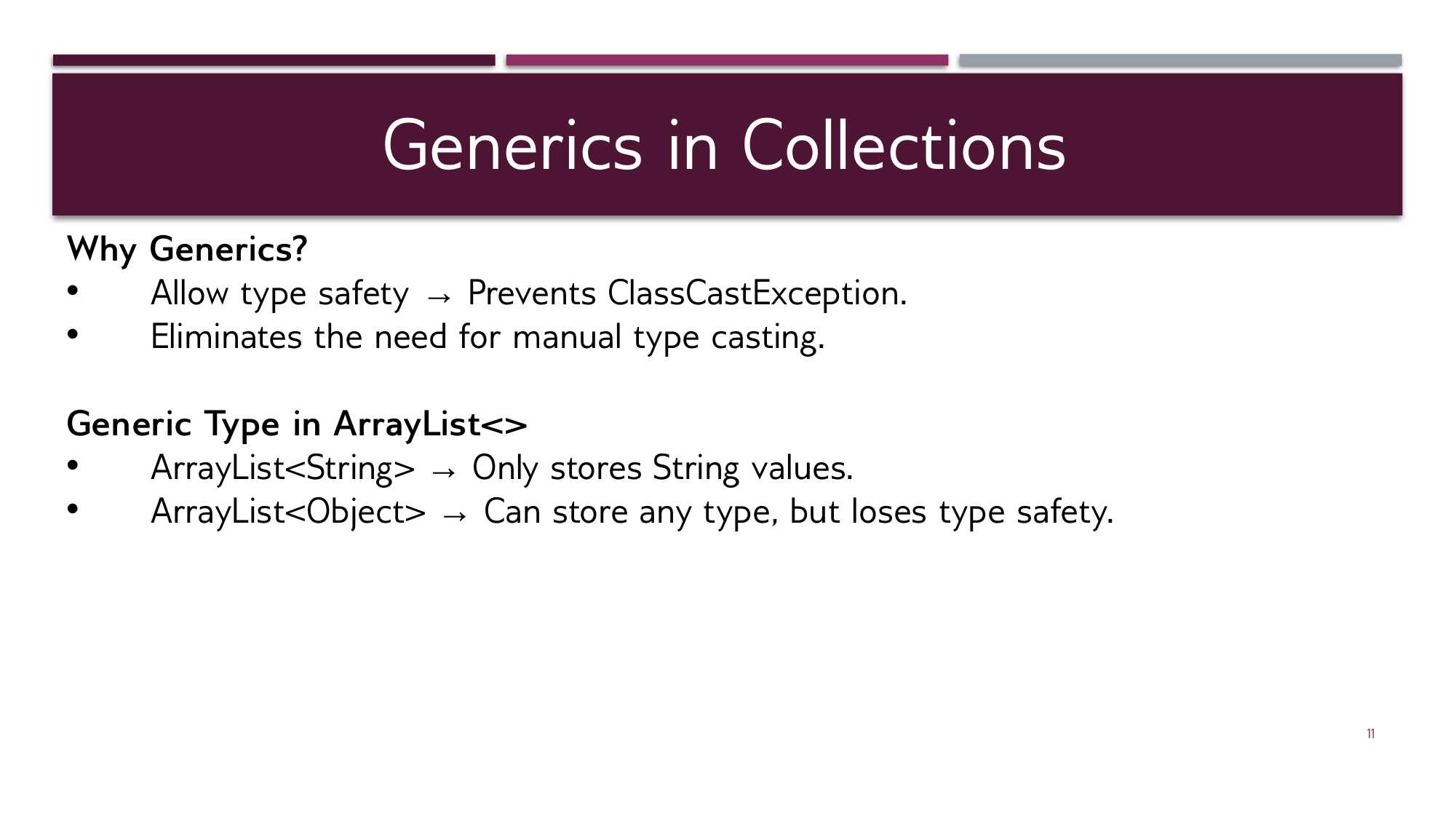

Generics in Collections

Why Generics?
    Allow type safety → Prevents ClassCastException.
    Eliminates the need for manual type casting.

Generic Type in ArrayList<>
    ArrayList<String> → Only stores String values.
    ArrayList<Object> → Can store any type, but loses type safety.
11